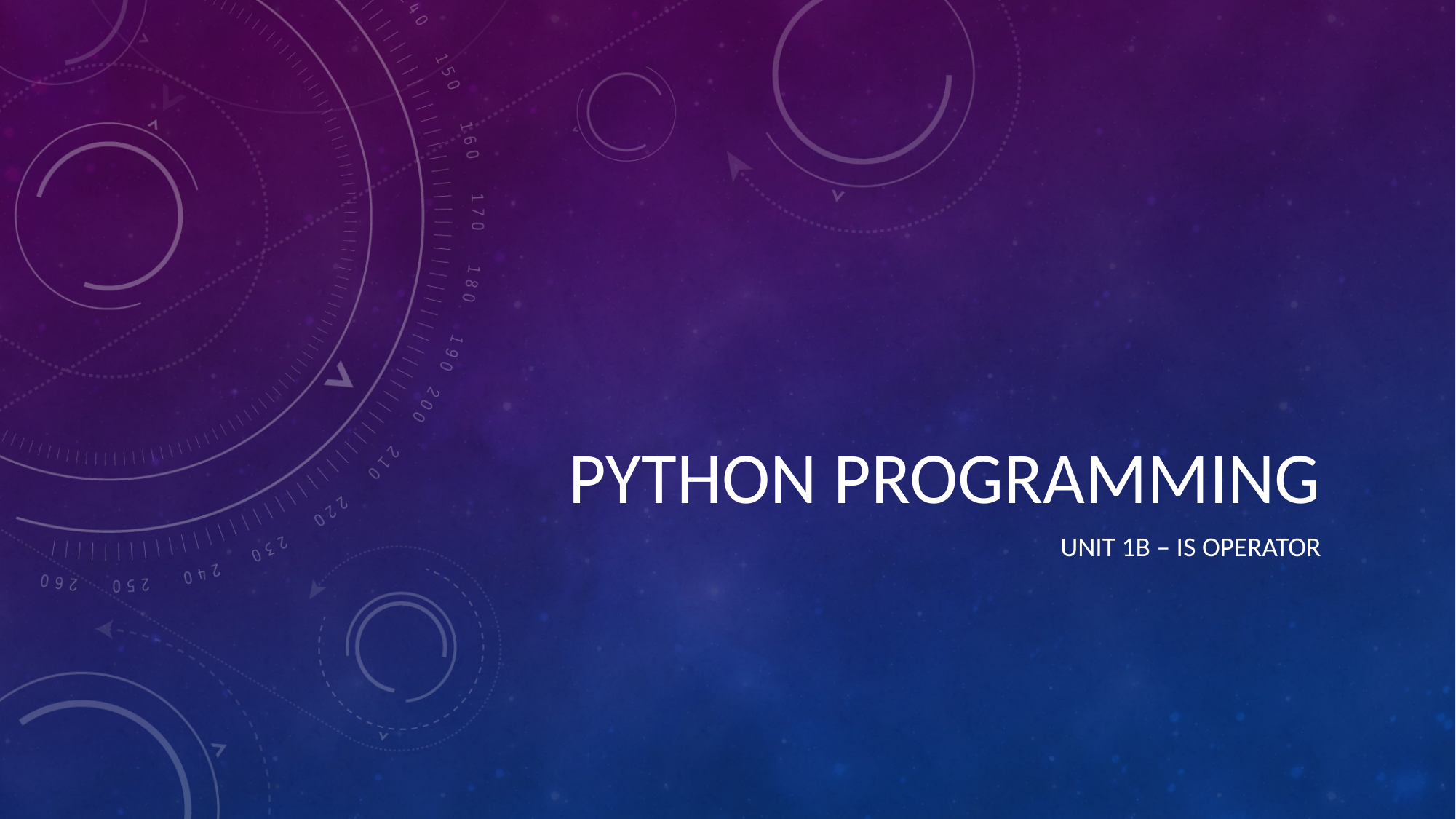

# Python programming
unit 1b – is operator